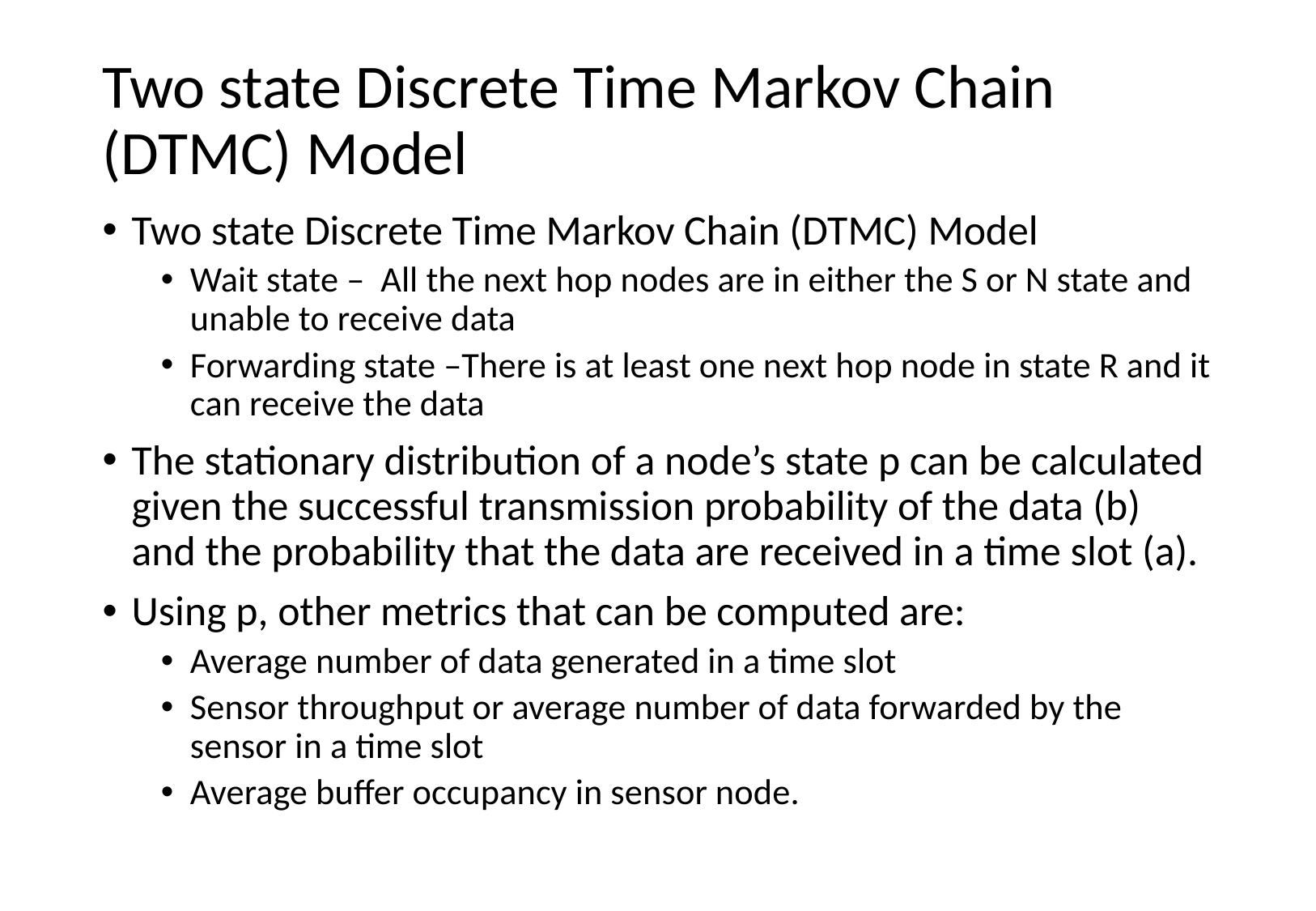

# Two state Discrete Time Markov Chain (DTMC) Model
Two state Discrete Time Markov Chain (DTMC) Model
Wait state –  All the next hop nodes are in either the S or N state and unable to receive data
Forwarding state –There is at least one next hop node in state R and it can receive the data
The stationary distribution of a node’s state p can be calculated given the successful transmission probability of the data (b) and the probability that the data are received in a time slot (a).
Using p, other metrics that can be computed are:
Average number of data generated in a time slot
Sensor throughput or average number of data forwarded by the sensor in a time slot
Average buffer occupancy in sensor node.